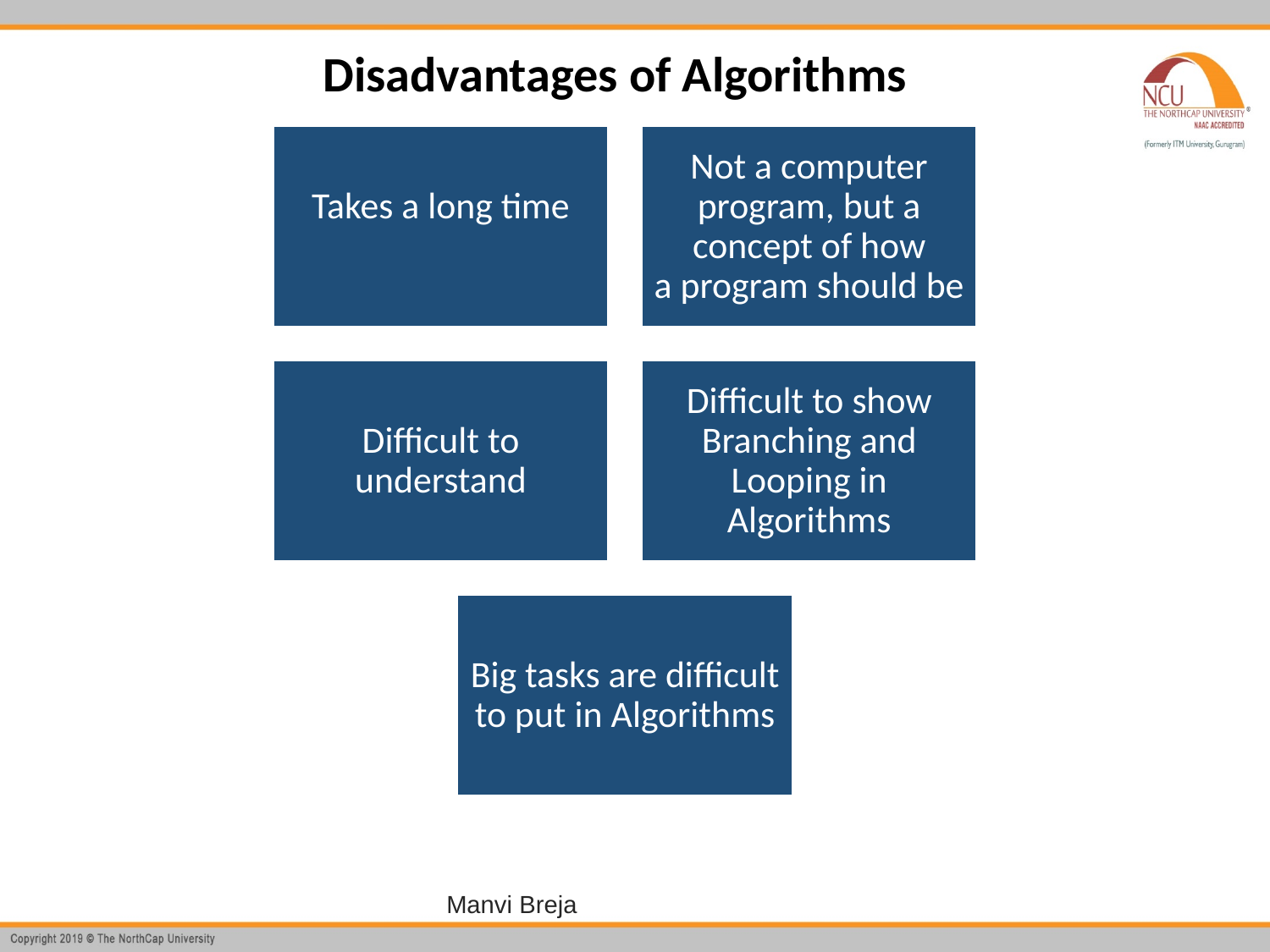

Disadvantages of Algorithms
Takes a long time
Not a computer program, but a concept of how a program should be
Difficult to understand
Difficult to show Branching and Looping in Algorithms
Big tasks are difficult to put in Algorithms
Manvi Breja